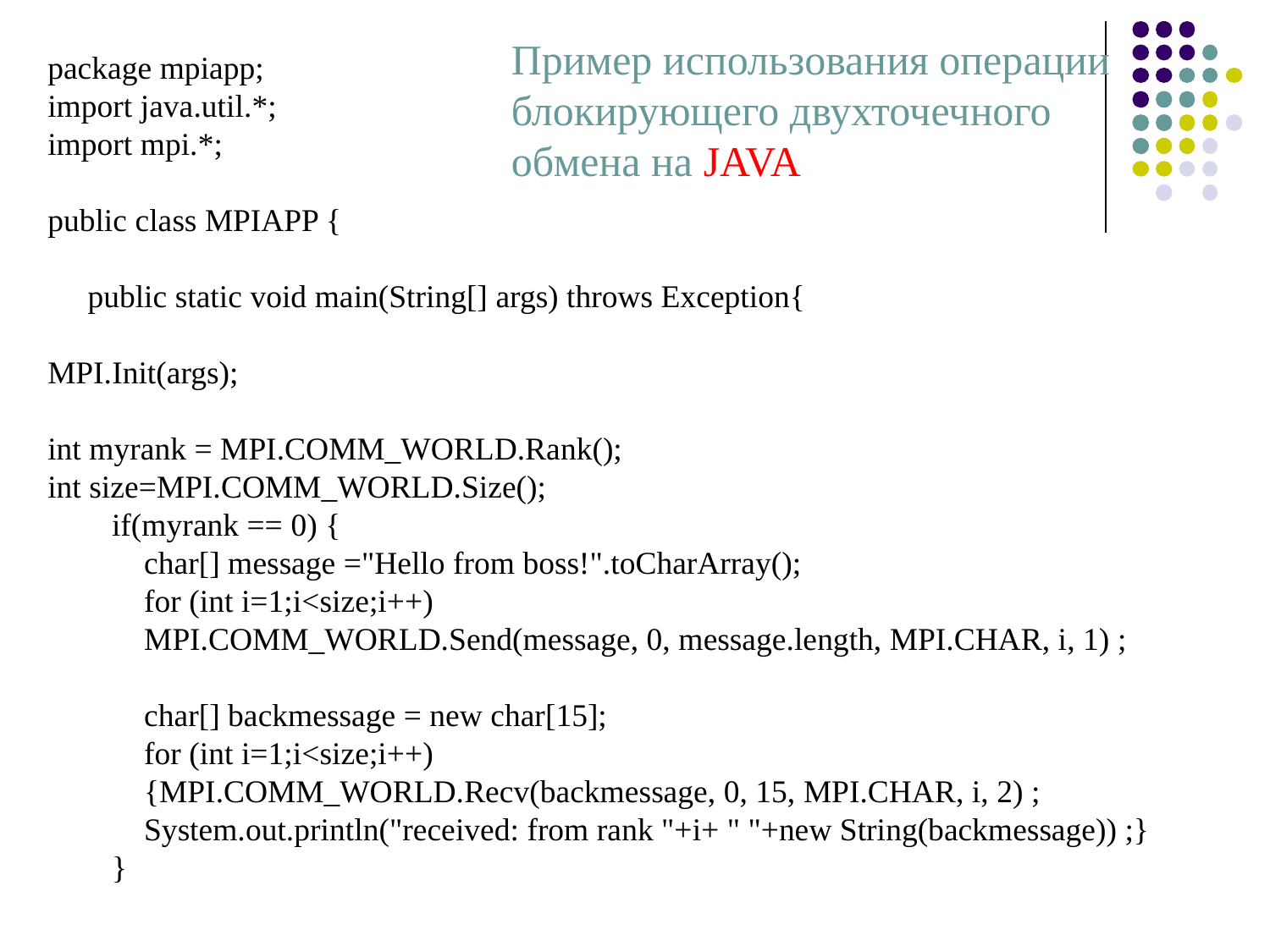

Пример использования операции блокирующего двухточечного обмена на JAVA
package mpiapp;
import java.util.*;
import mpi.*;

public class MPIAPP {

     public static void main(String[] args) throws Exception{

MPI.Init(args);

int myrank = MPI.COMM_WORLD.Rank();
int size=MPI.COMM_WORLD.Size();
        if(myrank == 0) {
            char[] message ="Hello from boss!".toCharArray();
            for (int i=1;i<size;i++)
            MPI.COMM_WORLD.Send(message, 0, message.length, MPI.CHAR, i, 1) ;

            char[] backmessage = new char[15];
            for (int i=1;i<size;i++)
            {MPI.COMM_WORLD.Recv(backmessage, 0, 15, MPI.CHAR, i, 2) ;
            System.out.println("received: from rank "+i+ " "+new String(backmessage)) ;}
        }
2008